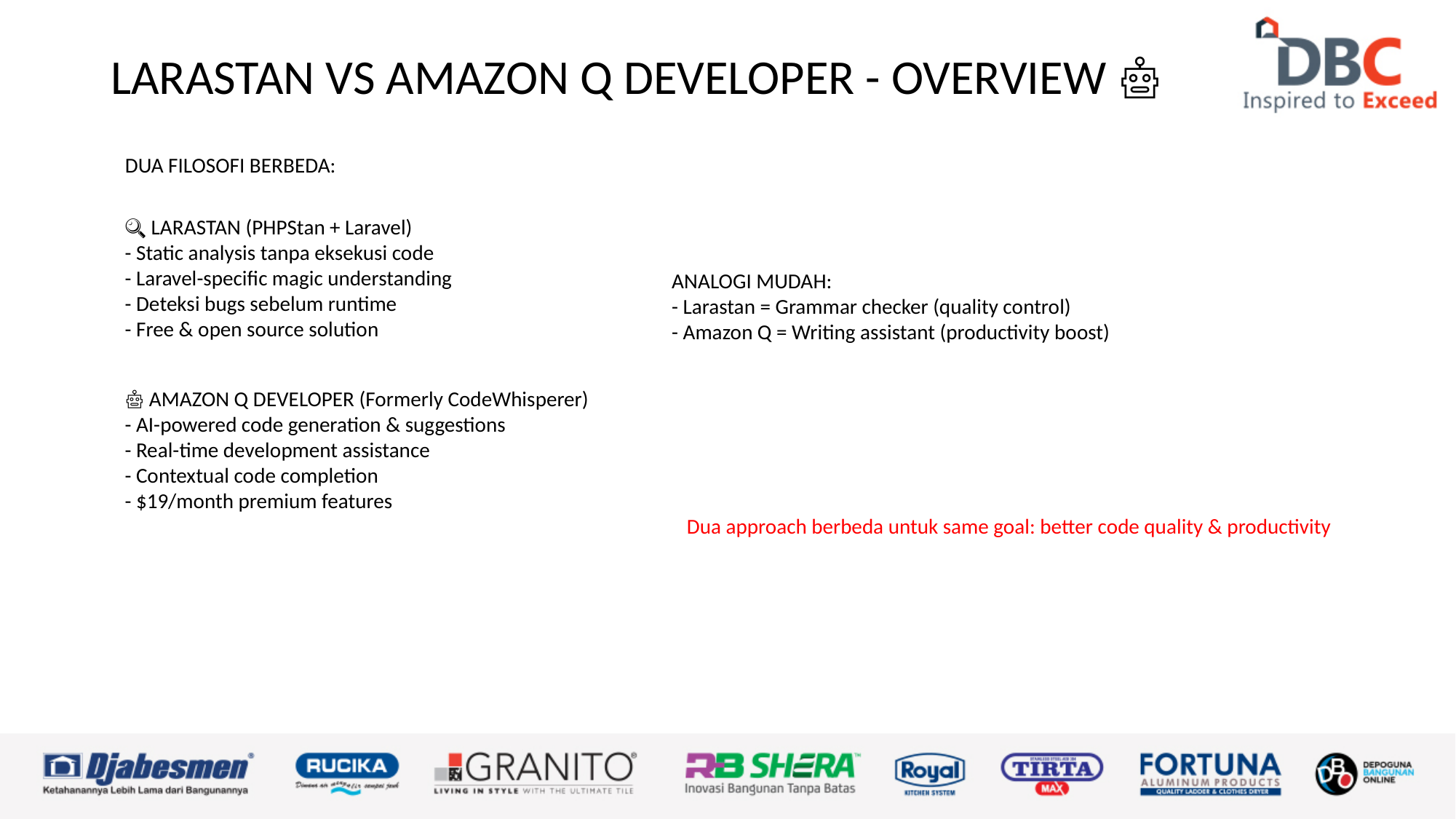

# LARASTAN VS AMAZON Q DEVELOPER - OVERVIEW 🤖
DUA FILOSOFI BERBEDA:
🔍 LARASTAN (PHPStan + Laravel)
- Static analysis tanpa eksekusi code
- Laravel-specific magic understanding
- Deteksi bugs sebelum runtime
- Free & open source solution
ANALOGI MUDAH:
- Larastan = Grammar checker (quality control)
- Amazon Q = Writing assistant (productivity boost)
🤖 AMAZON Q DEVELOPER (Formerly CodeWhisperer)
- AI-powered code generation & suggestions
- Real-time development assistance
- Contextual code completion
- $19/month premium features
Dua approach berbeda untuk same goal: better code quality & productivity